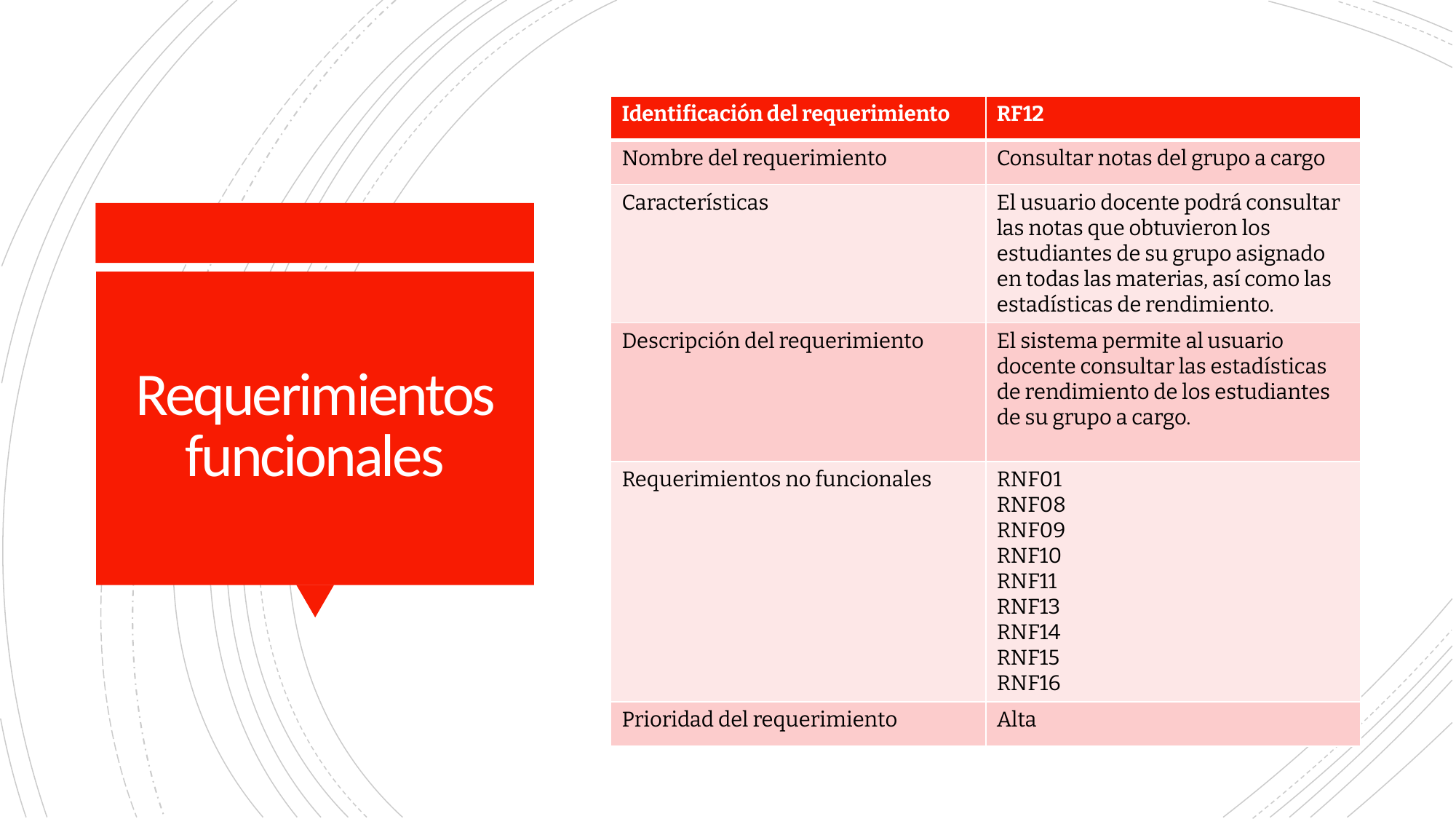

| Identificación del requerimiento | RF12 |
| --- | --- |
| Nombre del requerimiento | Consultar notas del grupo a cargo |
| Características | El usuario docente podrá consultar las notas que obtuvieron los estudiantes de su grupo asignado en todas las materias, así como las estadísticas de rendimiento. |
| Descripción del requerimiento | El sistema permite al usuario docente consultar las estadísticas de rendimiento de los estudiantes de su grupo a cargo. |
| Requerimientos no funcionales | RNF01 RNF08 RNF09 RNF10 RNF11 RNF13 RNF14 RNF15 RNF16 |
| Prioridad del requerimiento | Alta |
# Requerimientos funcionales